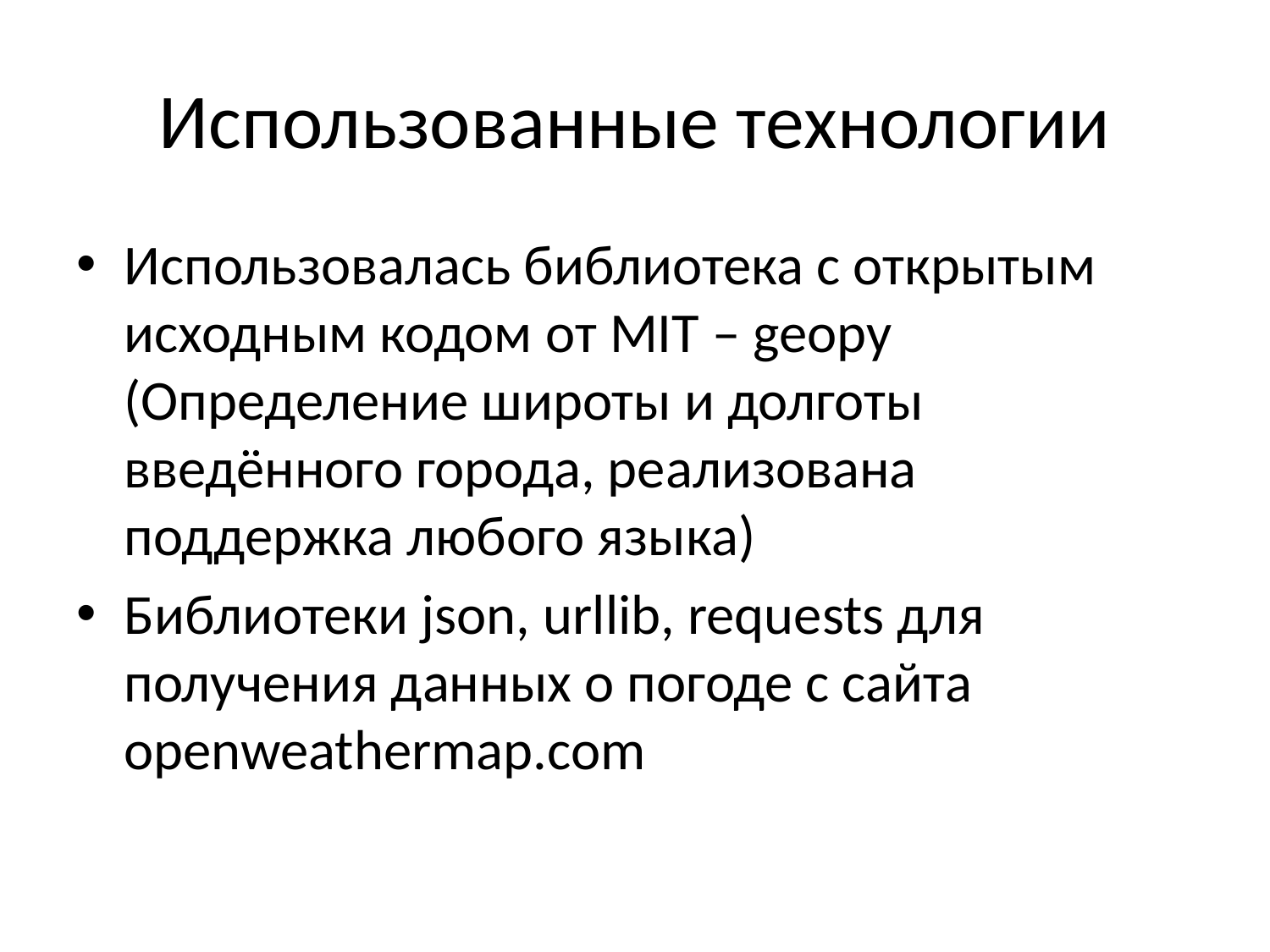

# Использованные технологии
Использовалась библиотека с открытым исходным кодом от MIT – geopy (Определение широты и долготы введённого города, реализована поддержка любого языка)
Библиотеки json, urllib, requests для получения данных о погоде с сайта openweathermap.com